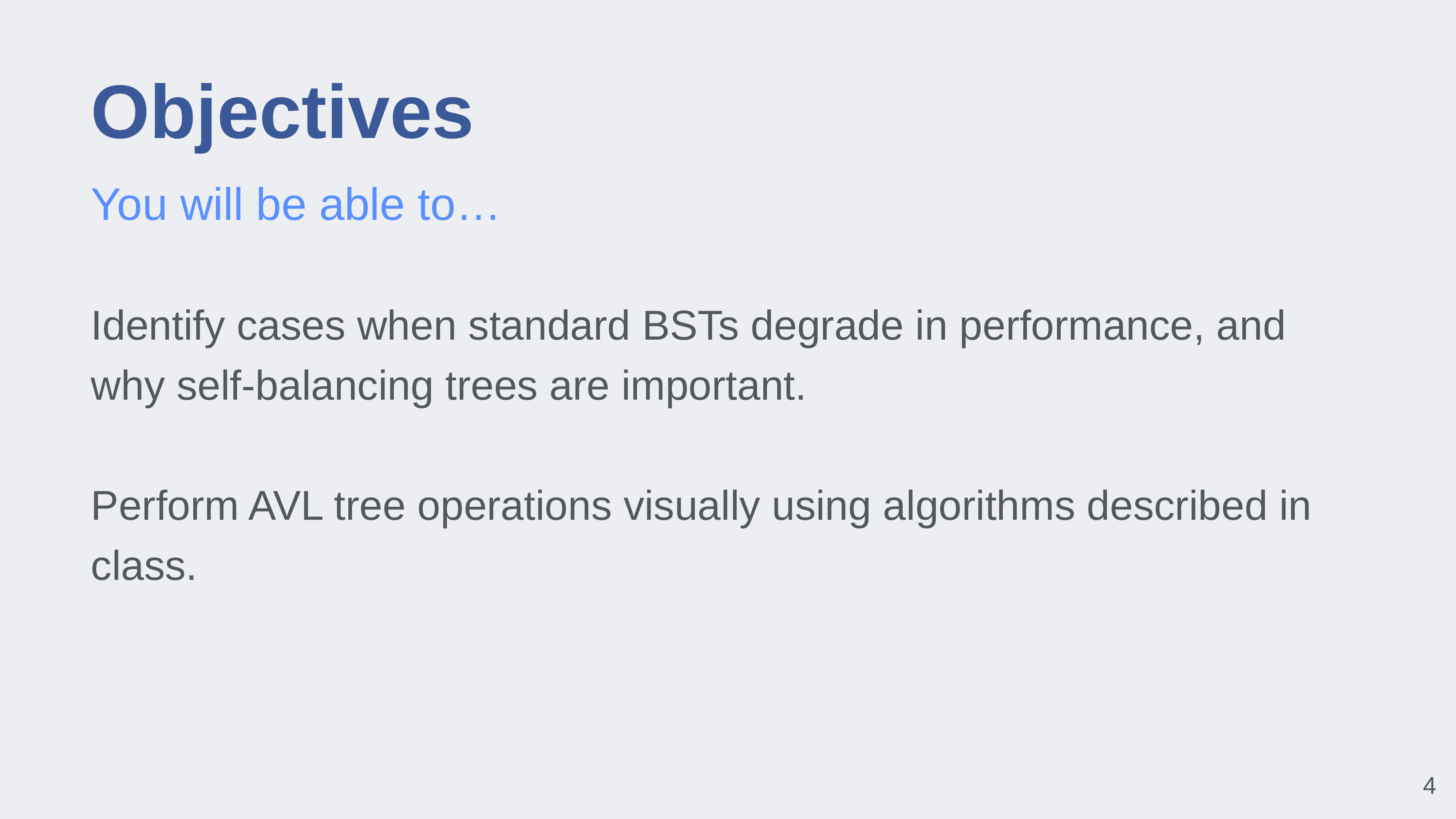

# Objectives
You will be able to…
Identify cases when standard BSTs degrade in performance, and why self-balancing trees are important.

Perform AVL tree operations visually using algorithms described in class.

4